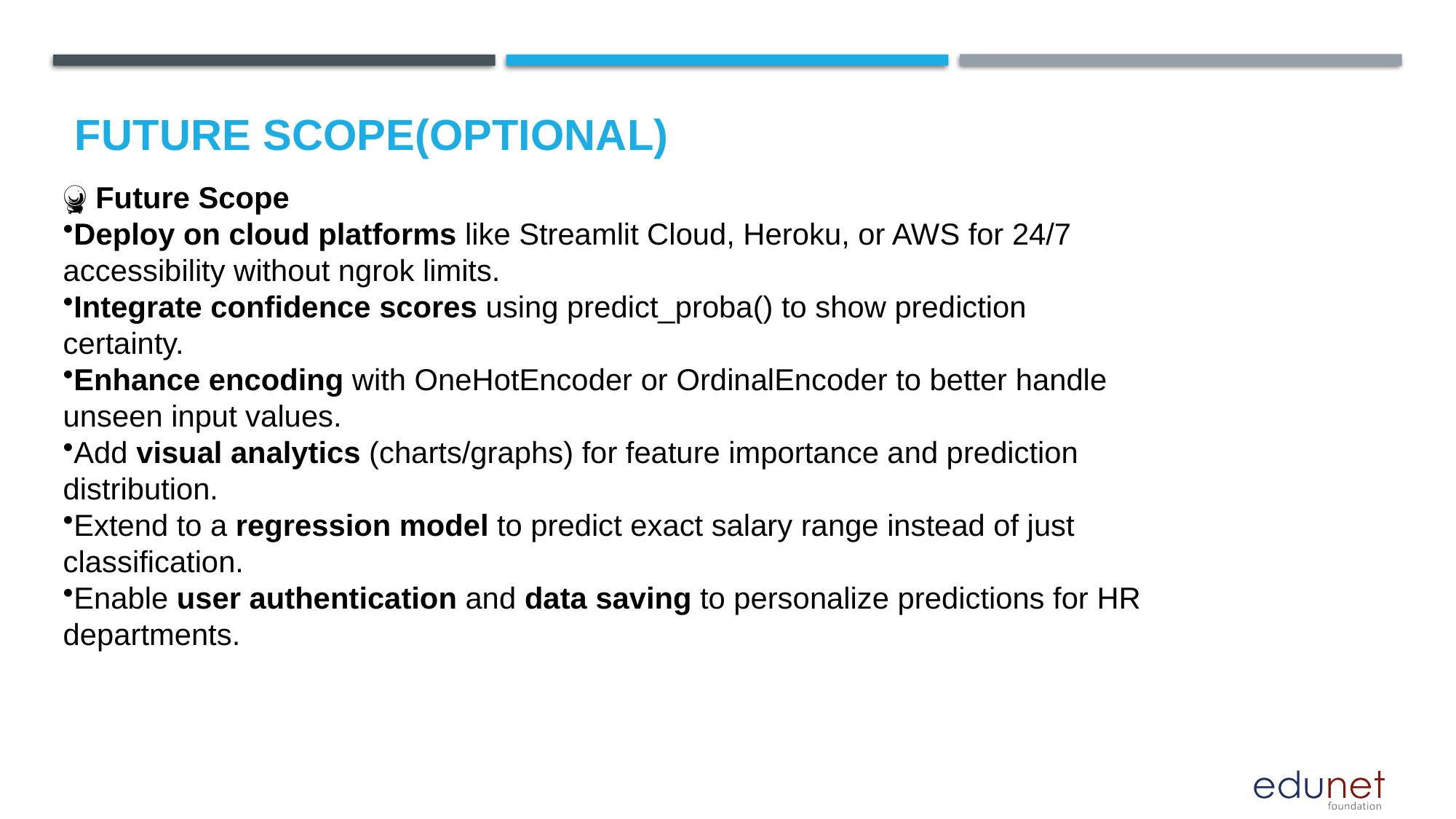

Future scope(Optional)
🔮 Future Scope
Deploy on cloud platforms like Streamlit Cloud, Heroku, or AWS for 24/7 accessibility without ngrok limits.
Integrate confidence scores using predict_proba() to show prediction certainty.
Enhance encoding with OneHotEncoder or OrdinalEncoder to better handle unseen input values.
Add visual analytics (charts/graphs) for feature importance and prediction distribution.
Extend to a regression model to predict exact salary range instead of just classification.
Enable user authentication and data saving to personalize predictions for HR departments.